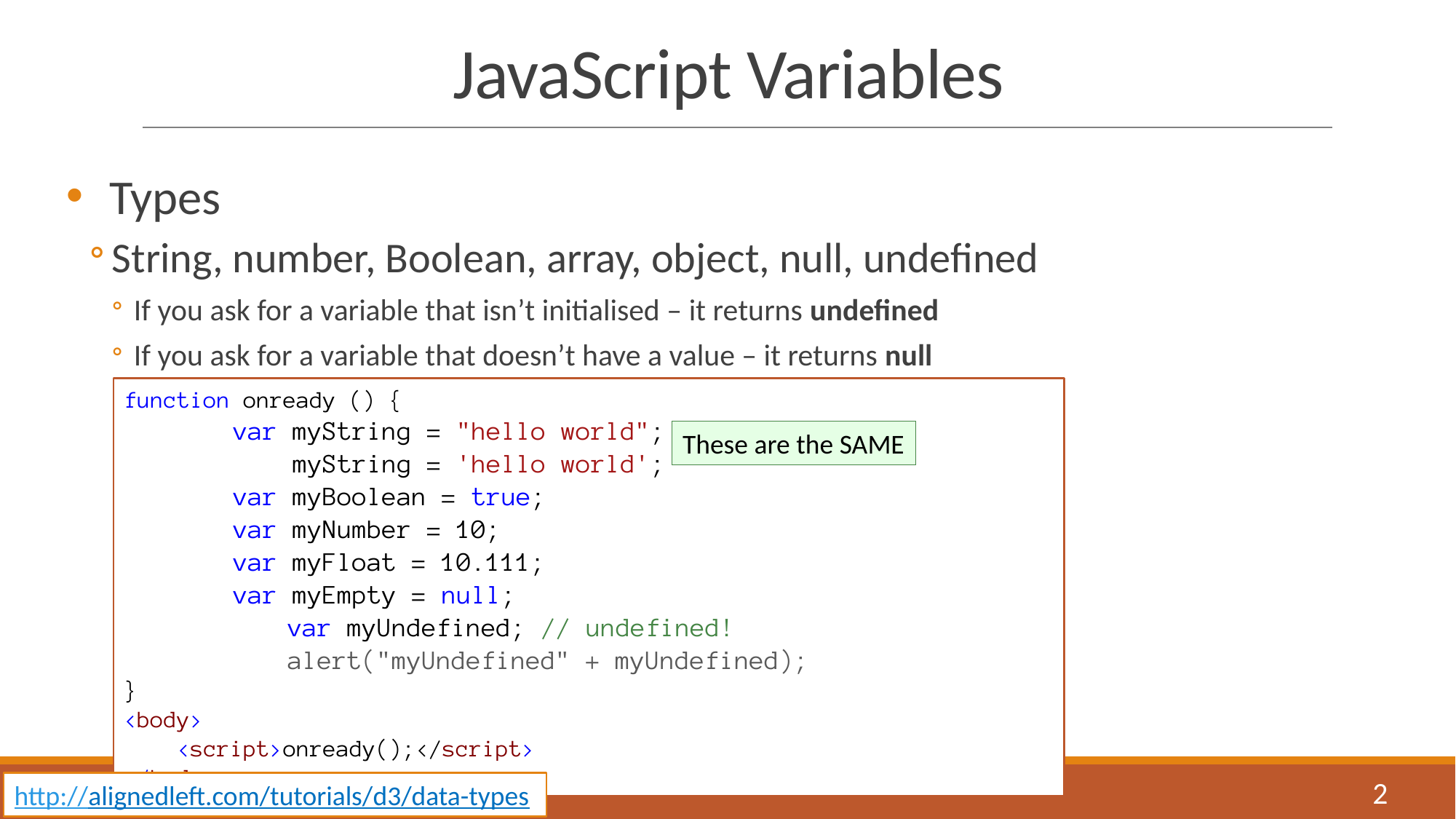

# JavaScript Variables
Types
String, number, Boolean, array, object, null, undefined
If you ask for a variable that isn’t initialised – it returns undefined
If you ask for a variable that doesn’t have a value – it returns null
function onready () {
	var myString = "hello world";
	    myString = 'hello world';
 	var myBoolean = true;
var myNumber = 10;
var myFloat = 10.111;
var myEmpty = null;
	var myUndefined; // undefined!
	alert("myUndefined" + myUndefined);
}
<body>
    <script>onready();</script>
</body>
These are the SAME
2
http://alignedleft.com/tutorials/d3/data-types